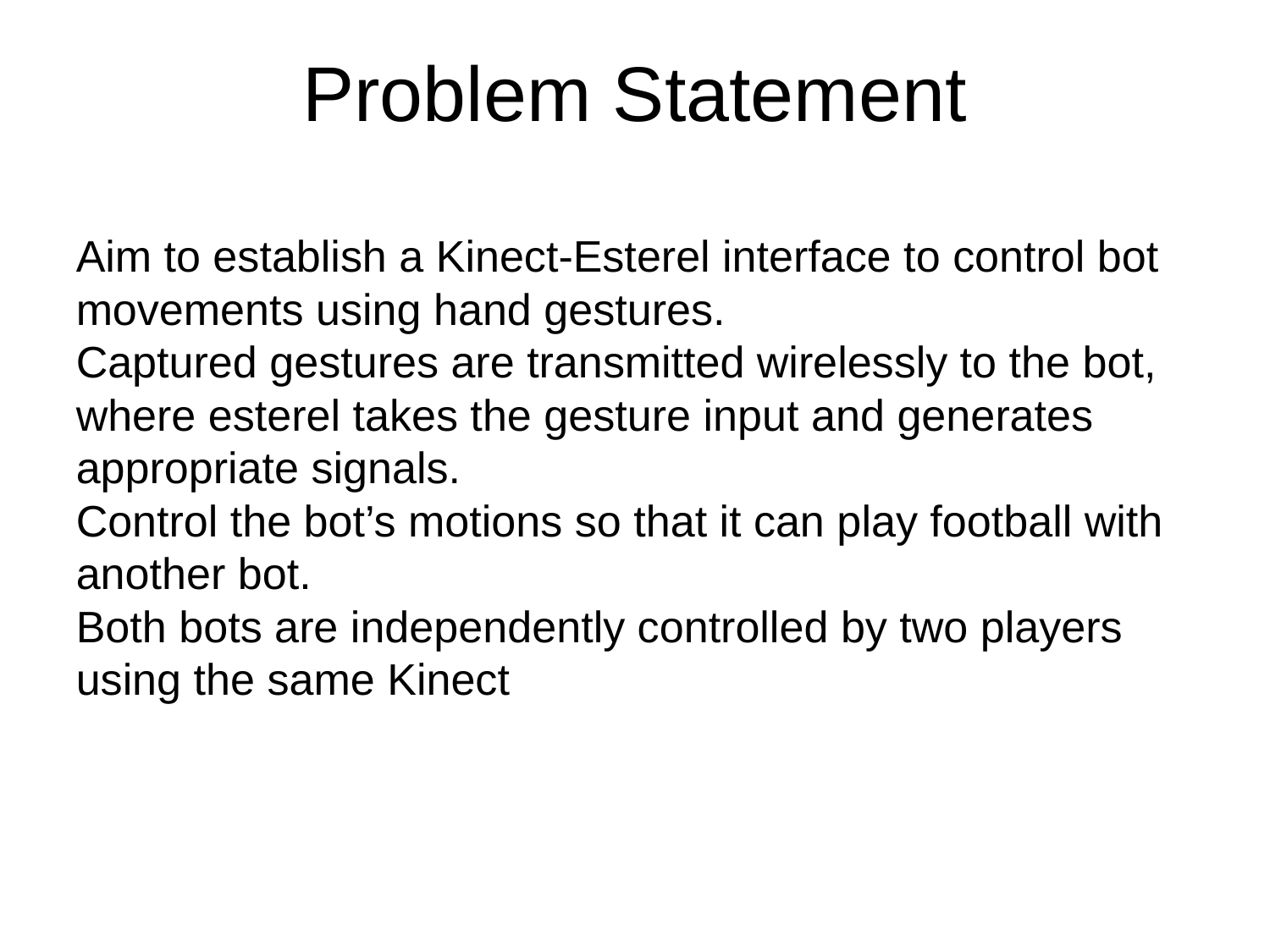

Problem Statement
Aim to establish a Kinect-Esterel interface to control bot movements using hand gestures.
Captured gestures are transmitted wirelessly to the bot, where esterel takes the gesture input and generates appropriate signals.
Control the bot’s motions so that it can play football with another bot.
Both bots are independently controlled by two players using the same Kinect